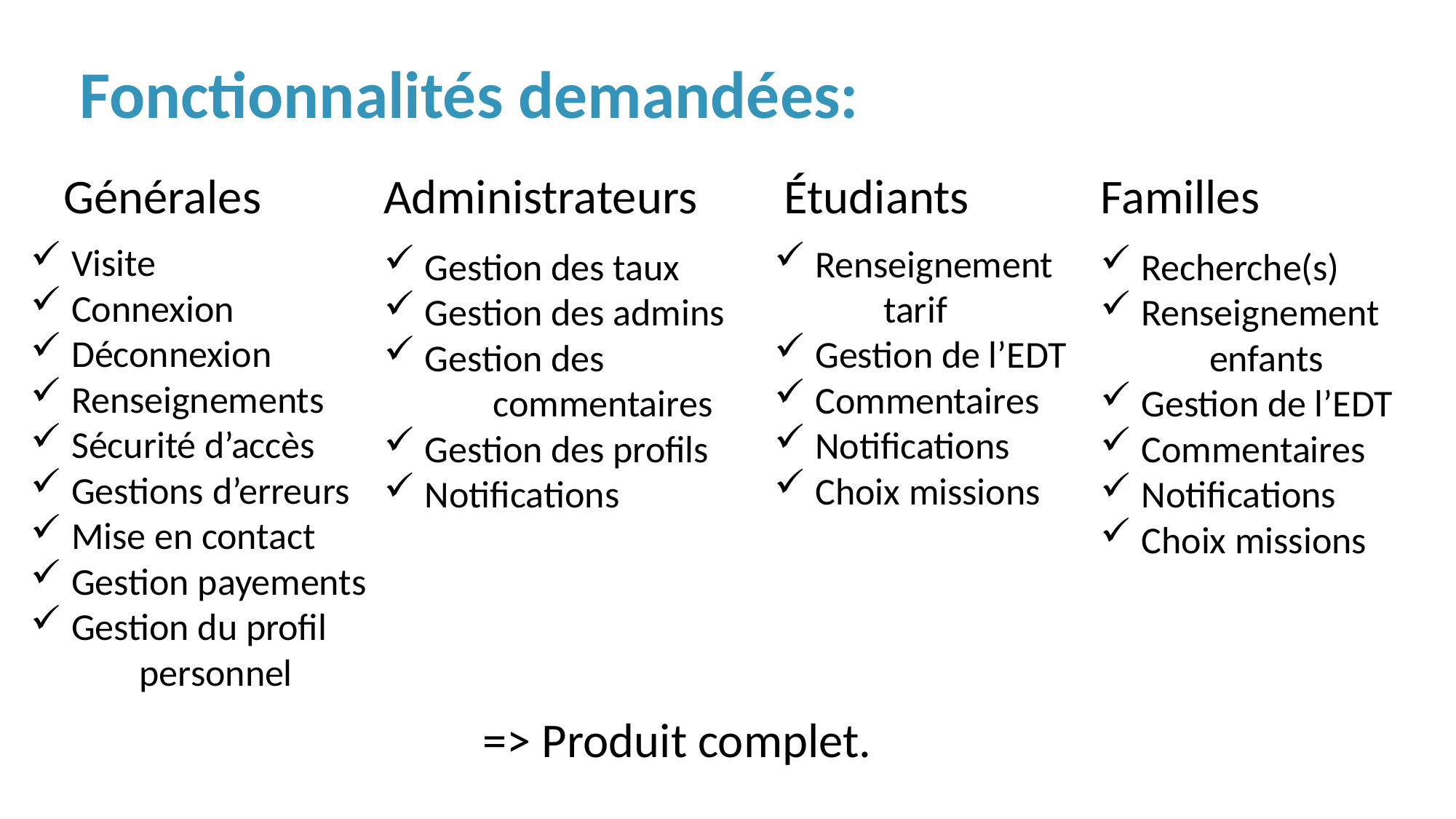

Fonctionnalités demandées:
Administrateurs
Étudiants
Familles
Générales

Visite
Connexion
Déconnexion
Renseignements
Sécurité d’accès
Gestions d’erreurs
Mise en contact
Gestion payements
Gestion du profil
	personnel
Renseignement
	tarif
Gestion de l’EDT
Commentaires
Notifications
Choix missions
Gestion des taux
Gestion des admins
Gestion des
	commentaires
Gestion des profils
Notifications
Recherche(s)
Renseignement
	enfants
Gestion de l’EDT
Commentaires
Notifications
Choix missions
=> Produit complet.